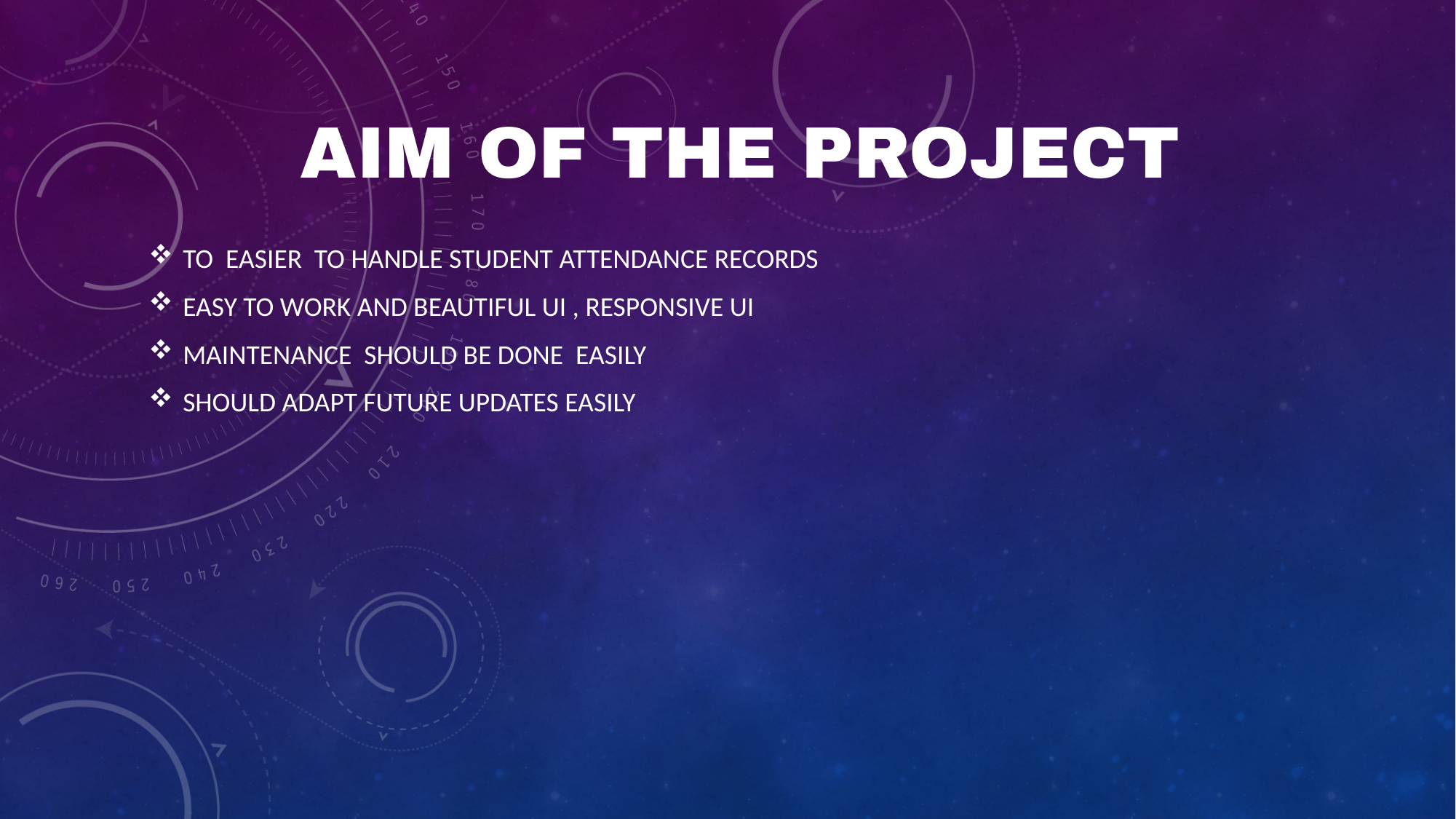

# AIM OF THE PROJECT
To  Easier  to handle Student attendance records
Easy to work and beautiful UI , Responsive Ui
maintenance  should be done  easily
Should adapt future updates easily